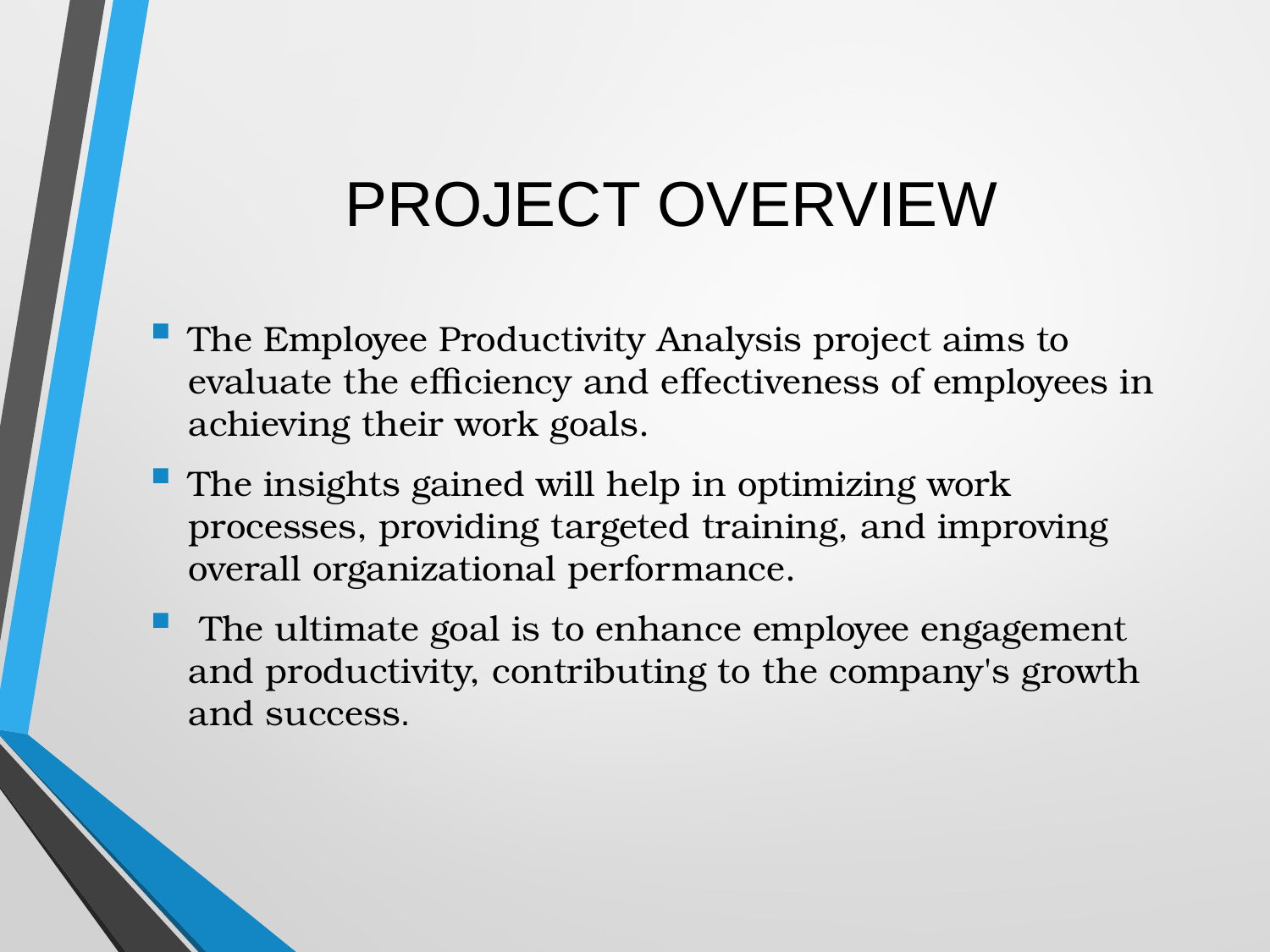

# PROJECT OVERVIEW
The Employee Productivity Analysis project aims to evaluate the efficiency and effectiveness of employees in achieving their work goals.
The insights gained will help in optimizing work processes, providing targeted training, and improving overall organizational performance.
 The ultimate goal is to enhance employee engagement and productivity, contributing to the company's growth and success.